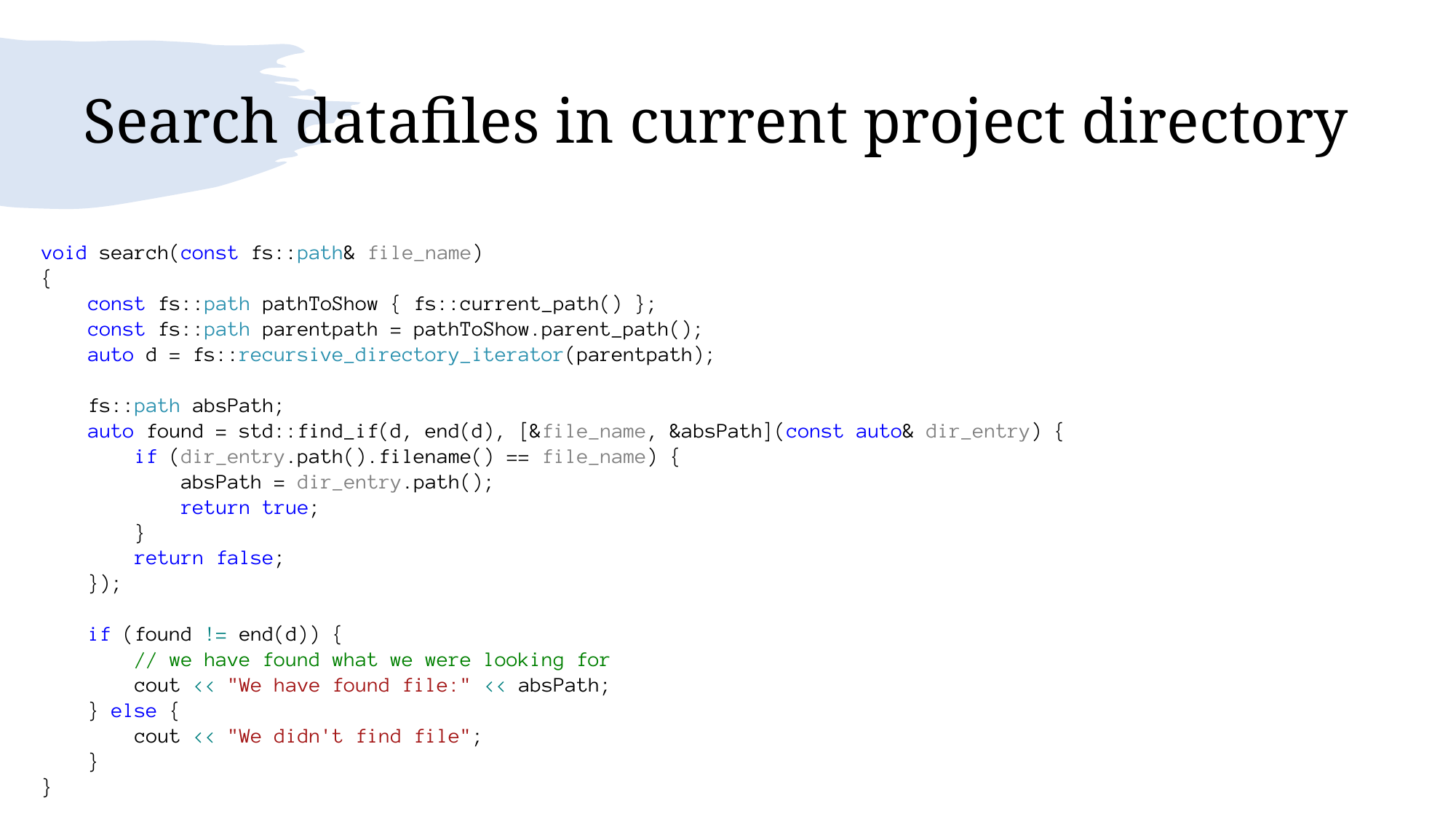

# Search datafiles in current project directory
void search(const fs::path& file_name)
{
    const fs::path pathToShow { fs::current_path() };
    const fs::path parentpath = pathToShow.parent_path();
    auto d = fs::recursive_directory_iterator(parentpath);

    fs::path absPath;
    auto found = std::find_if(d, end(d), [&file_name, &absPath](const auto& dir_entry) {
        if (dir_entry.path().filename() == file_name) {
            absPath = dir_entry.path();
            return true;
        }
        return false;
    });

    if (found != end(d)) {
        // we have found what we were looking for
        cout << "We have found file:" << absPath;
    } else {
        cout << "We didn't find file";
    }
}